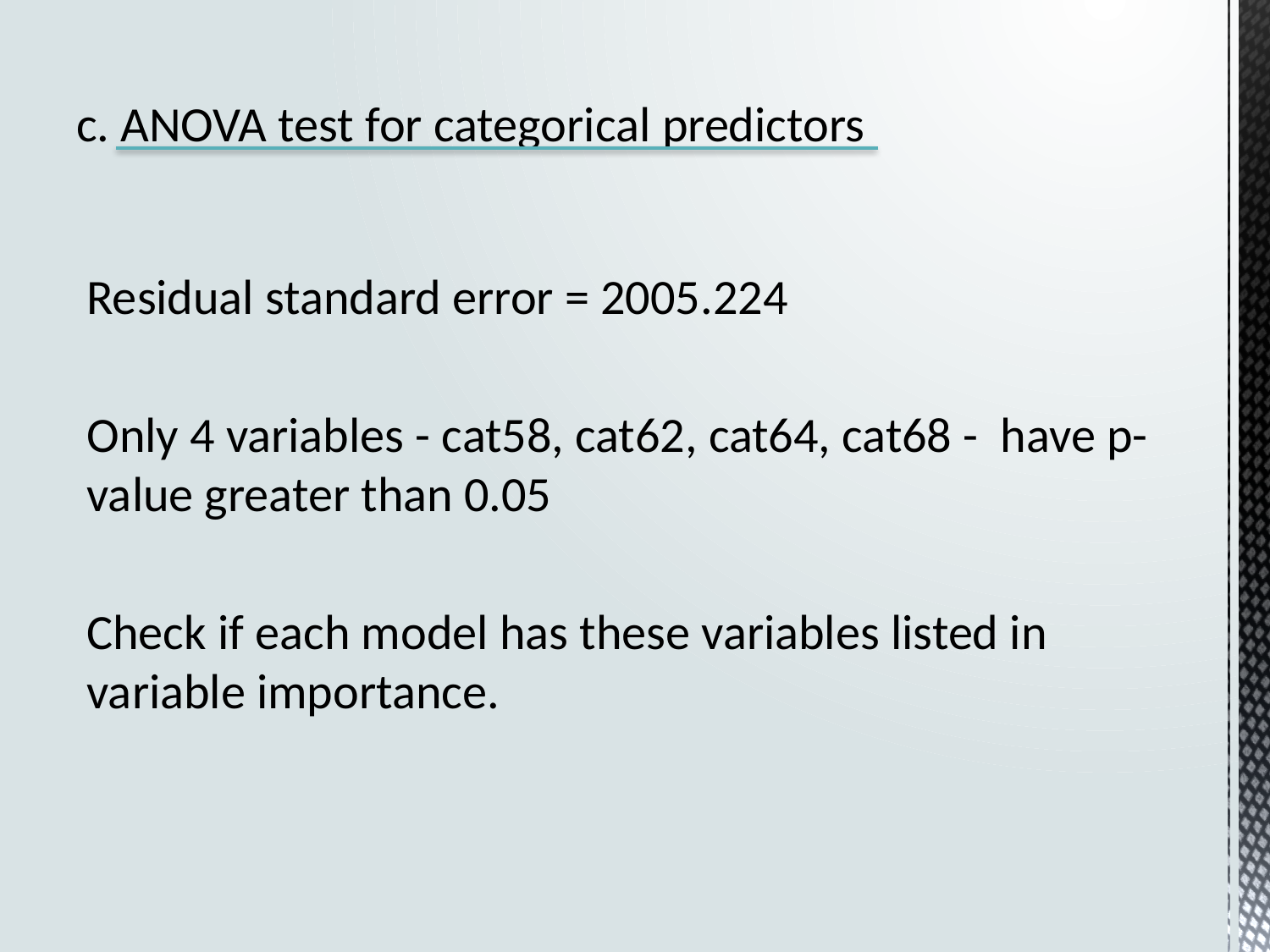

# c. ANOVA test for categorical predictors
Residual standard error = 2005.224

Only 4 variables - cat58, cat62, cat64, cat68 -  have p-value greater than 0.05

Check if each model has these variables listed in variable importance.